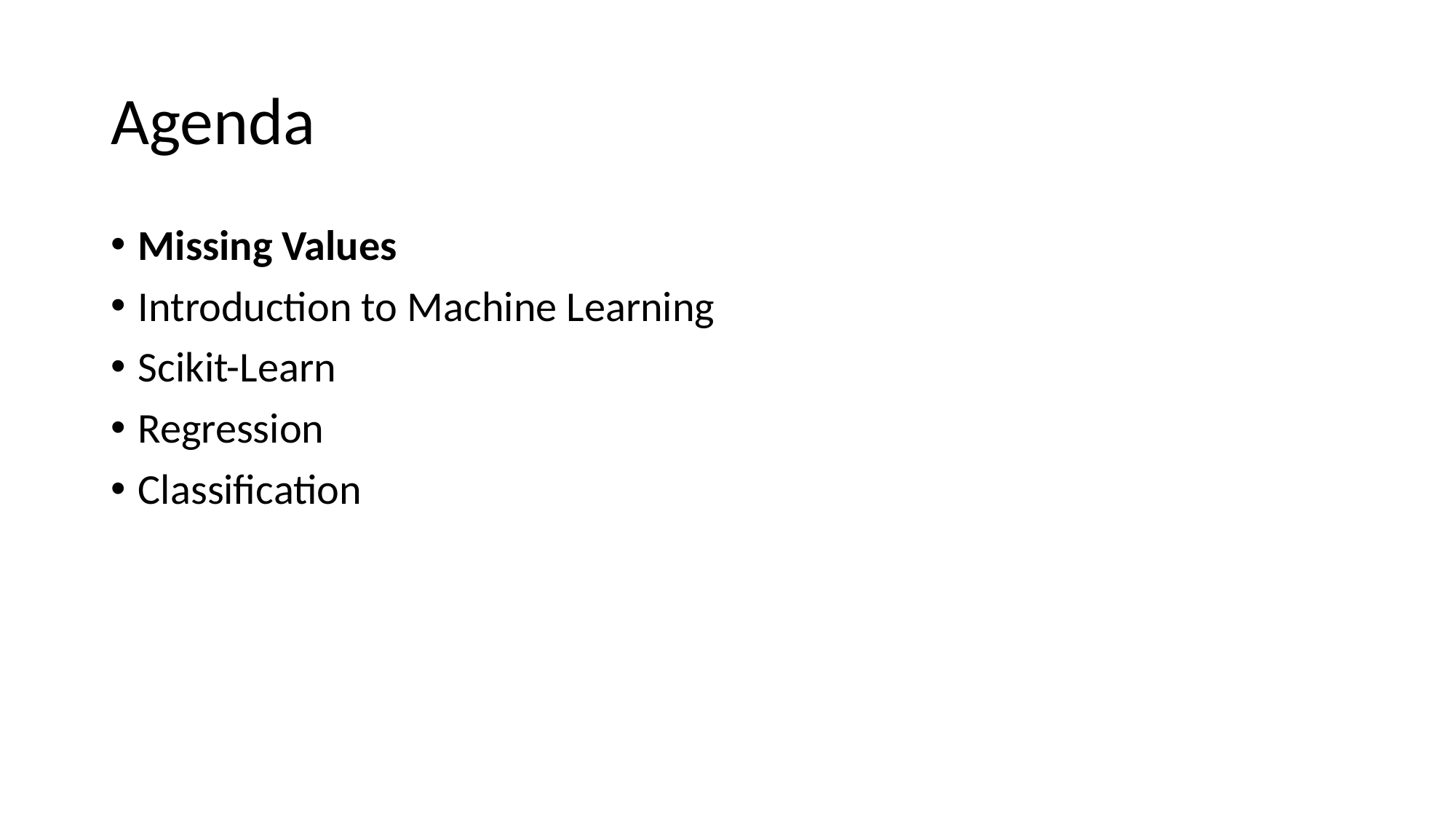

# Agenda
Missing Values
Introduction to Machine Learning
Scikit-Learn
Regression
Classification